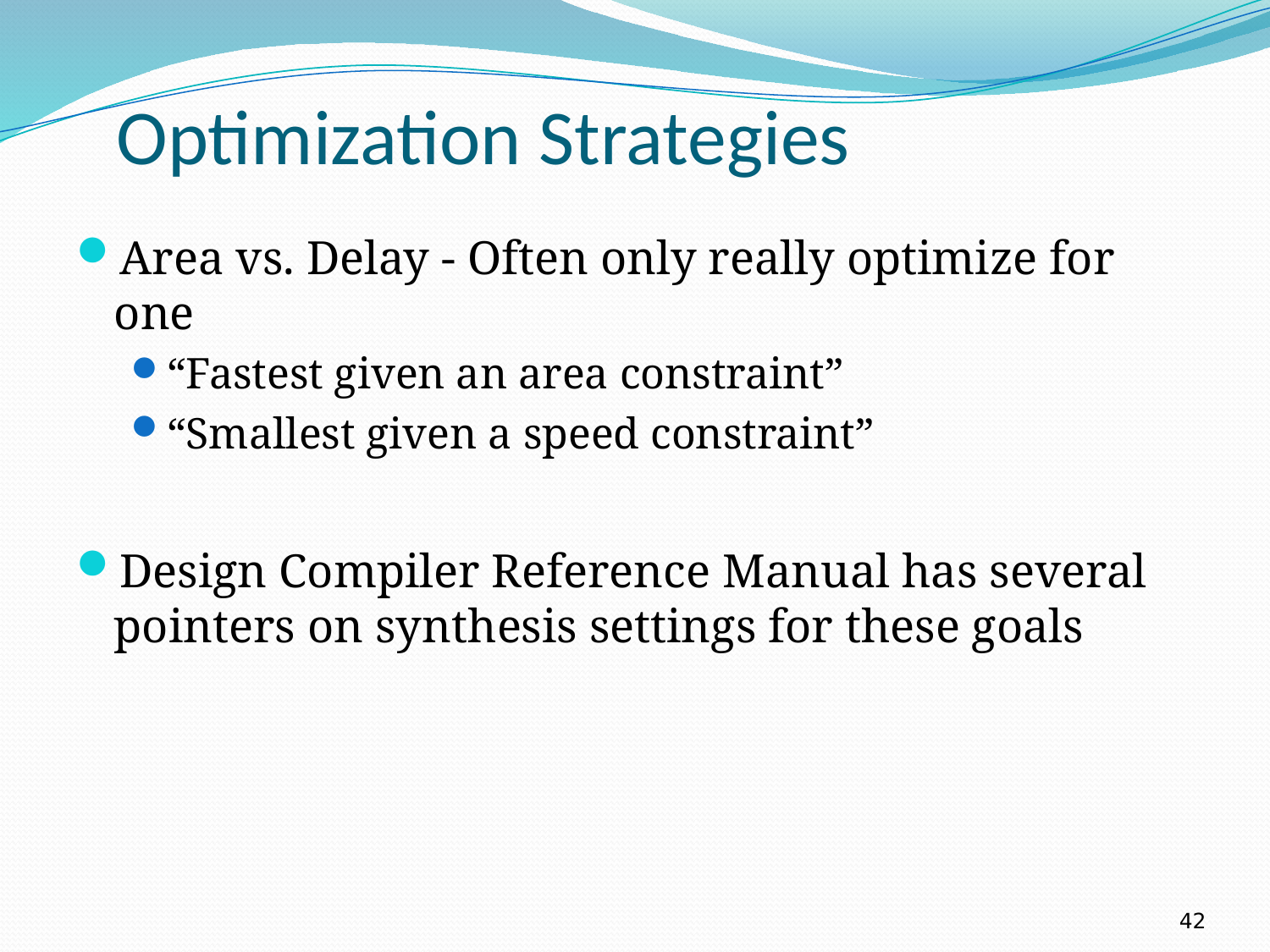

# Optimization Strategies
Area vs. Delay - Often only really optimize for one
“Fastest given an area constraint”
“Smallest given a speed constraint”

Design Compiler Reference Manual has several pointers on synthesis settings for these goals
42